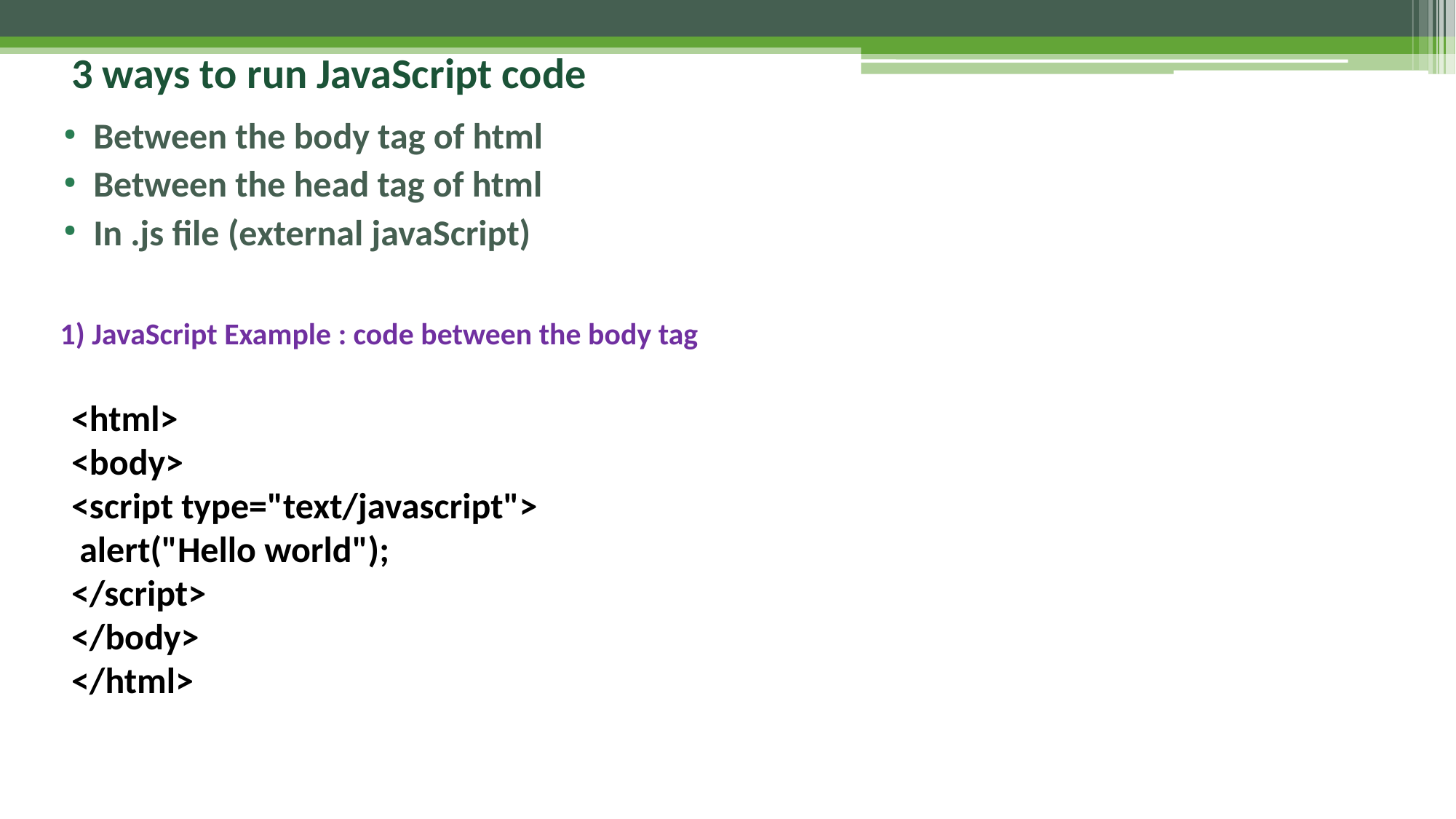

3 ways to run JavaScript code

Between the body tag of html
Between the head tag of html
In .js file (external javaScript)

1) JavaScript Example : code between the body tag

<html>
<body>
<script type="text/javascript">
 alert("Hello world");
</script>
</body>
</html>